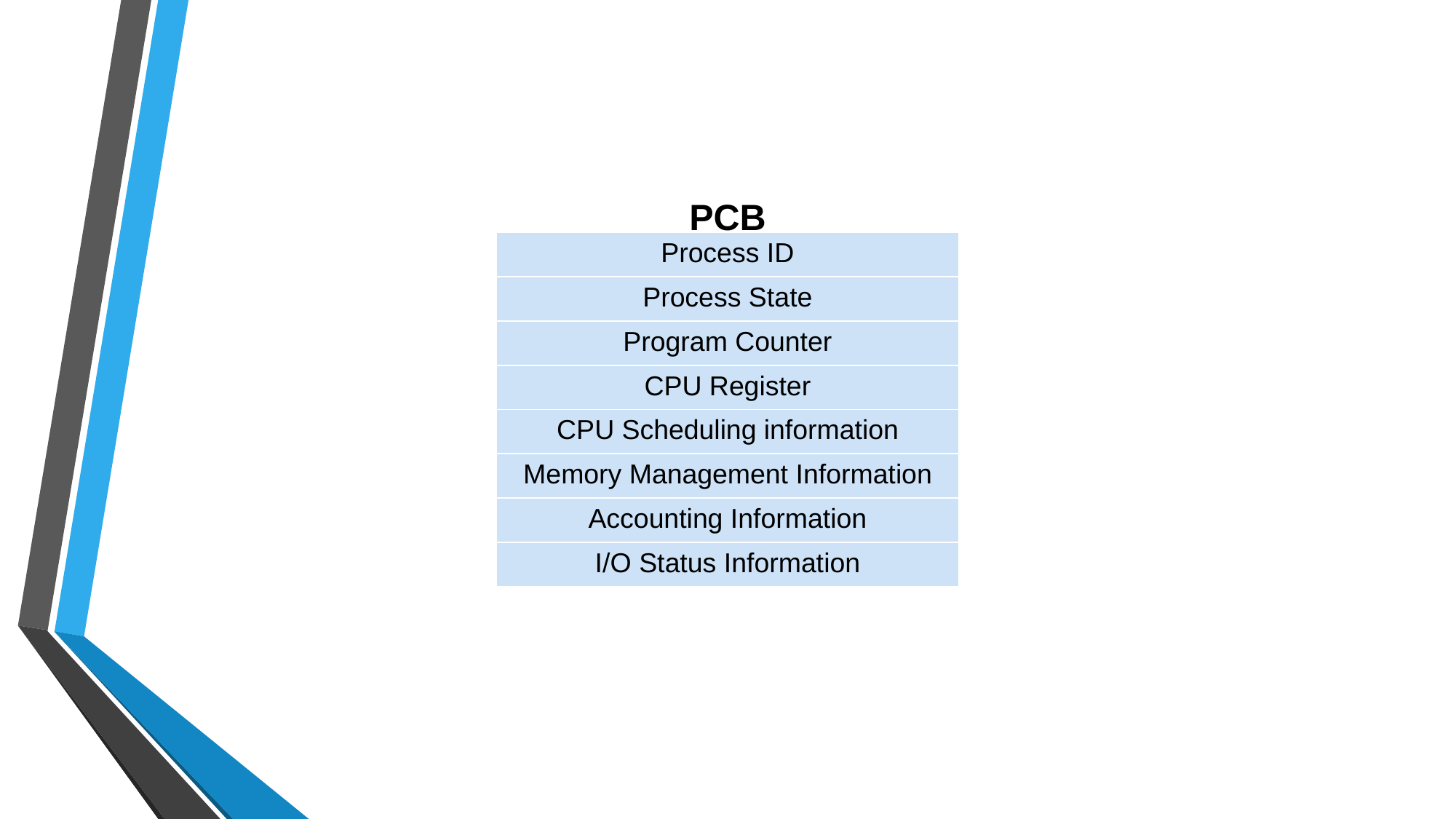

PCB
| Process ID |
| --- |
| Process State |
| Program Counter |
| CPU Register |
| CPU Scheduling information |
| Memory Management Information |
| Accounting Information |
| I/O Status Information |